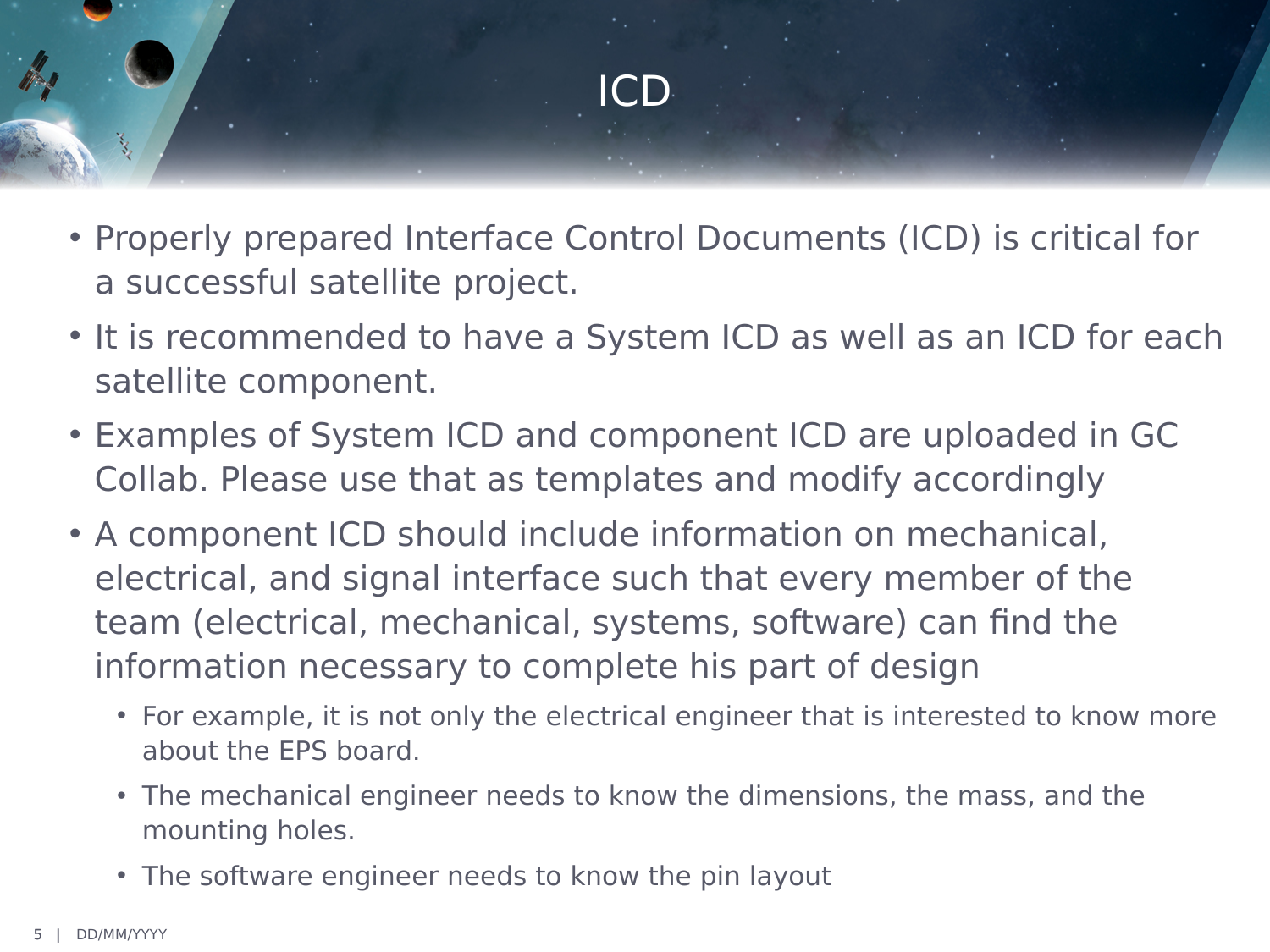

# ICD
Properly prepared Interface Control Documents (ICD) is critical for a successful satellite project.
It is recommended to have a System ICD as well as an ICD for each satellite component.
Examples of System ICD and component ICD are uploaded in GC Collab. Please use that as templates and modify accordingly
A component ICD should include information on mechanical, electrical, and signal interface such that every member of the team (electrical, mechanical, systems, software) can find the information necessary to complete his part of design
For example, it is not only the electrical engineer that is interested to know more about the EPS board.
The mechanical engineer needs to know the dimensions, the mass, and the mounting holes.
The software engineer needs to know the pin layout

5   |